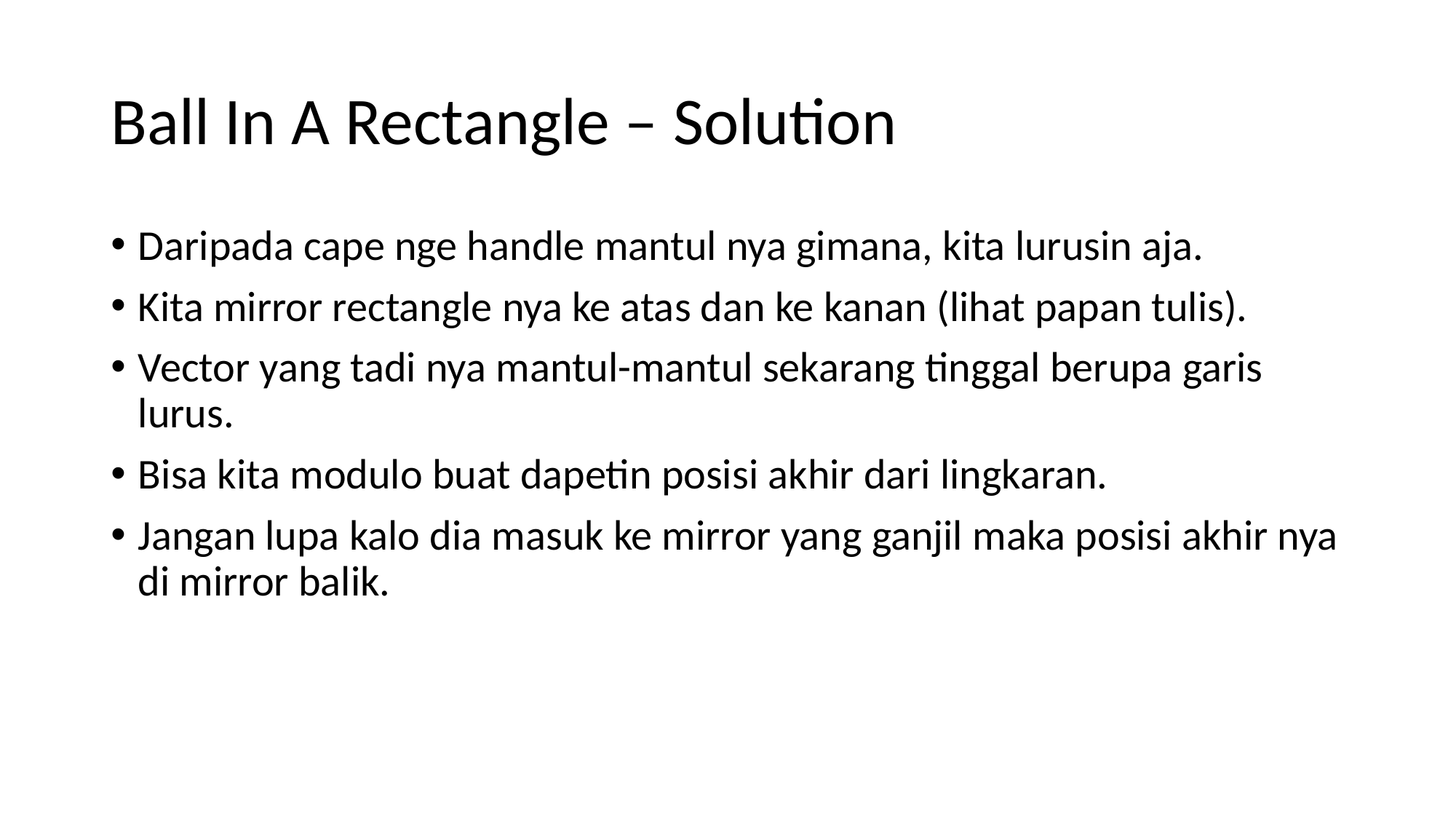

# Ball In A Rectangle – Solution
Daripada cape nge handle mantul nya gimana, kita lurusin aja.
Kita mirror rectangle nya ke atas dan ke kanan (lihat papan tulis).
Vector yang tadi nya mantul-mantul sekarang tinggal berupa garis lurus.
Bisa kita modulo buat dapetin posisi akhir dari lingkaran.
Jangan lupa kalo dia masuk ke mirror yang ganjil maka posisi akhir nya di mirror balik.